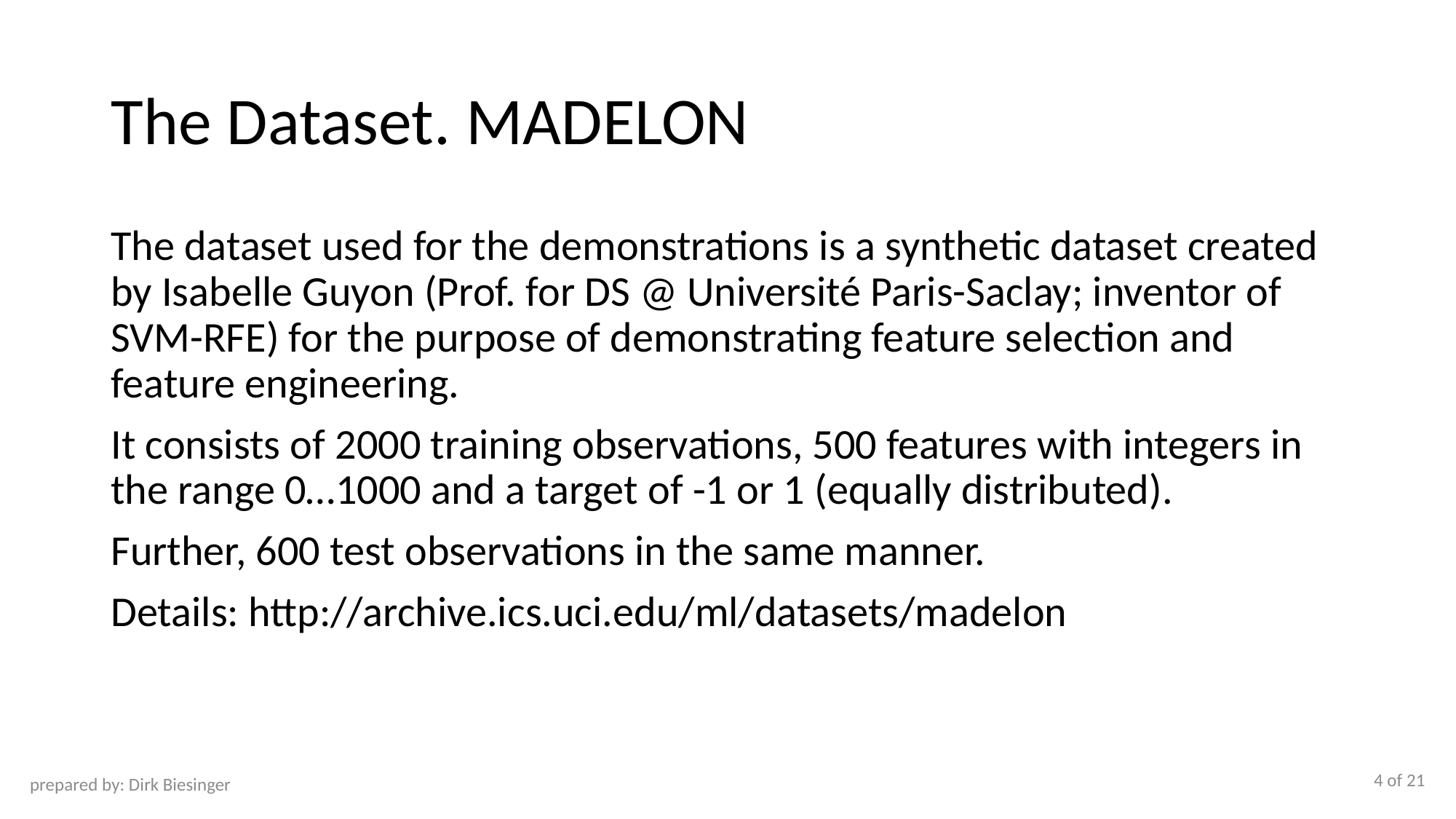

# The Dataset. MADELON
The dataset used for the demonstrations is a synthetic dataset created by Isabelle Guyon (Prof. for DS @ Université Paris-Saclay; inventor of SVM-RFE) for the purpose of demonstrating feature selection and feature engineering.
It consists of 2000 training observations, 500 features with integers in the range 0…1000 and a target of -1 or 1 (equally distributed).
Further, 600 test observations in the same manner.
Details: http://archive.ics.uci.edu/ml/datasets/madelon
4 of 21
prepared by: Dirk Biesinger